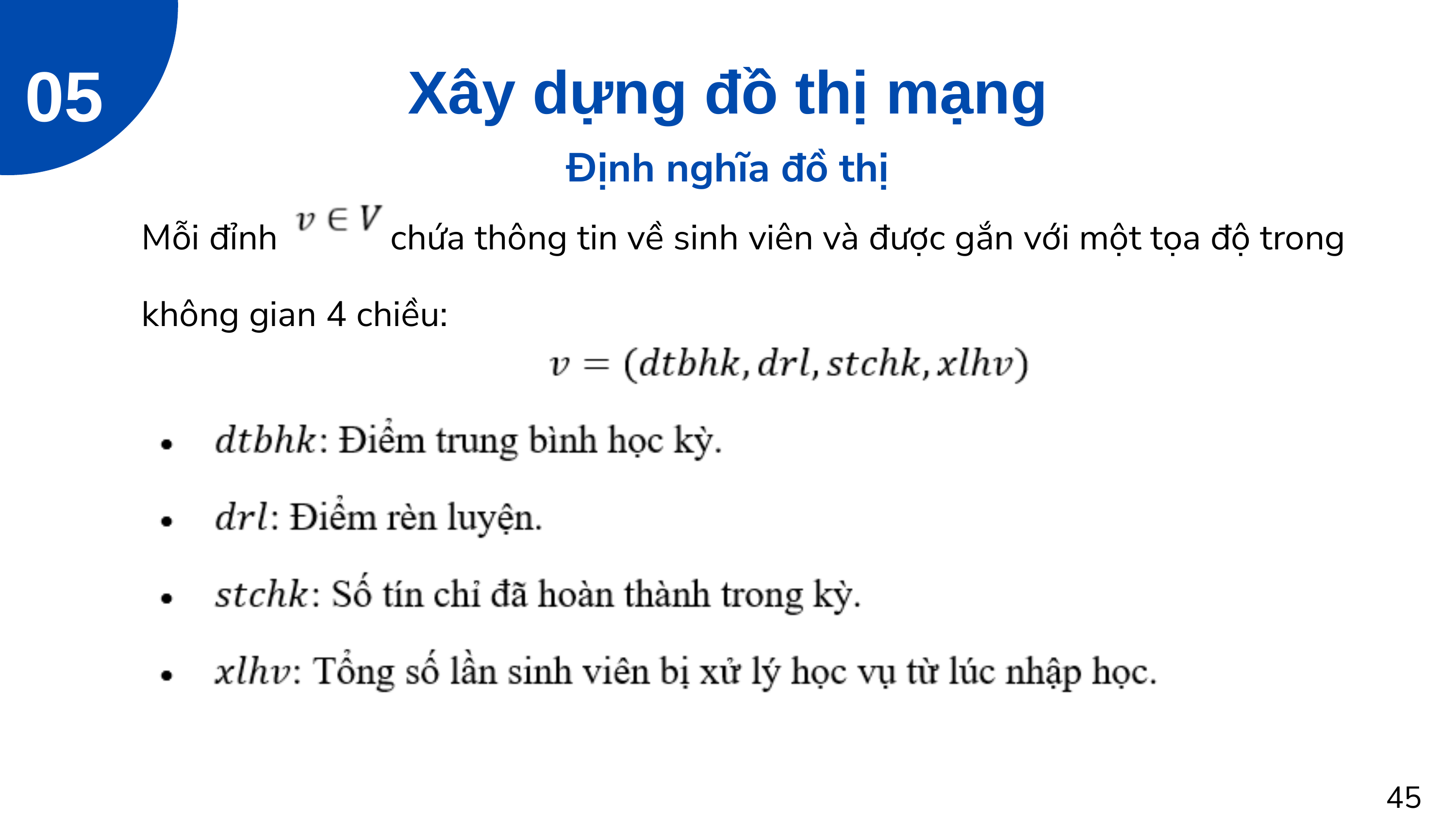

05
Xây dựng đồ thị mạng
Định nghĩa đồ thị
Mỗi đỉnh            chứa thông tin về sinh viên và được gắn với một tọa độ trong không gian 4 chiều:

45